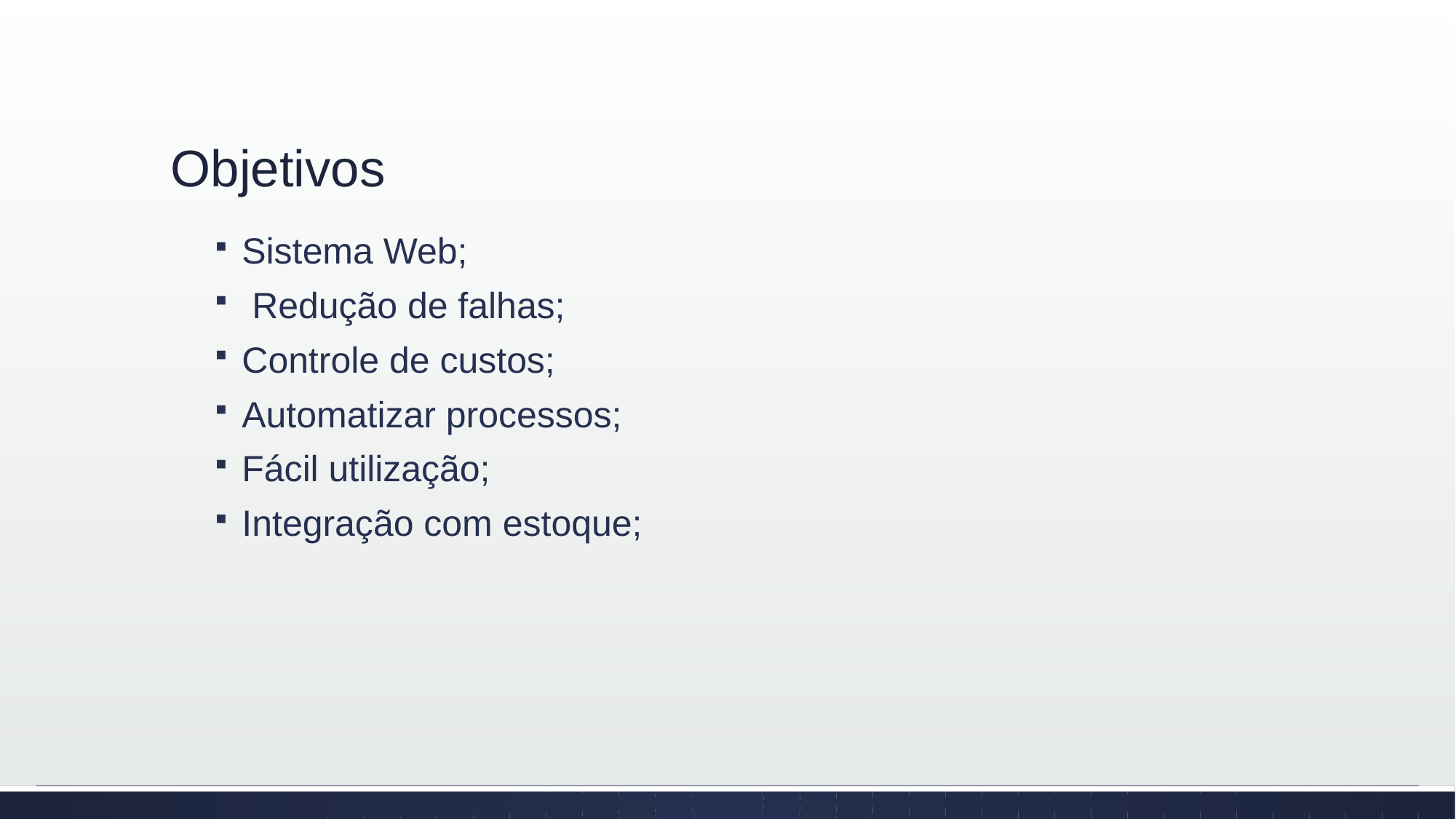

# Objetivos
Sistema Web;
 Redução de falhas;
Controle de custos;
Automatizar processos;
Fácil utilização;
Integração com estoque;